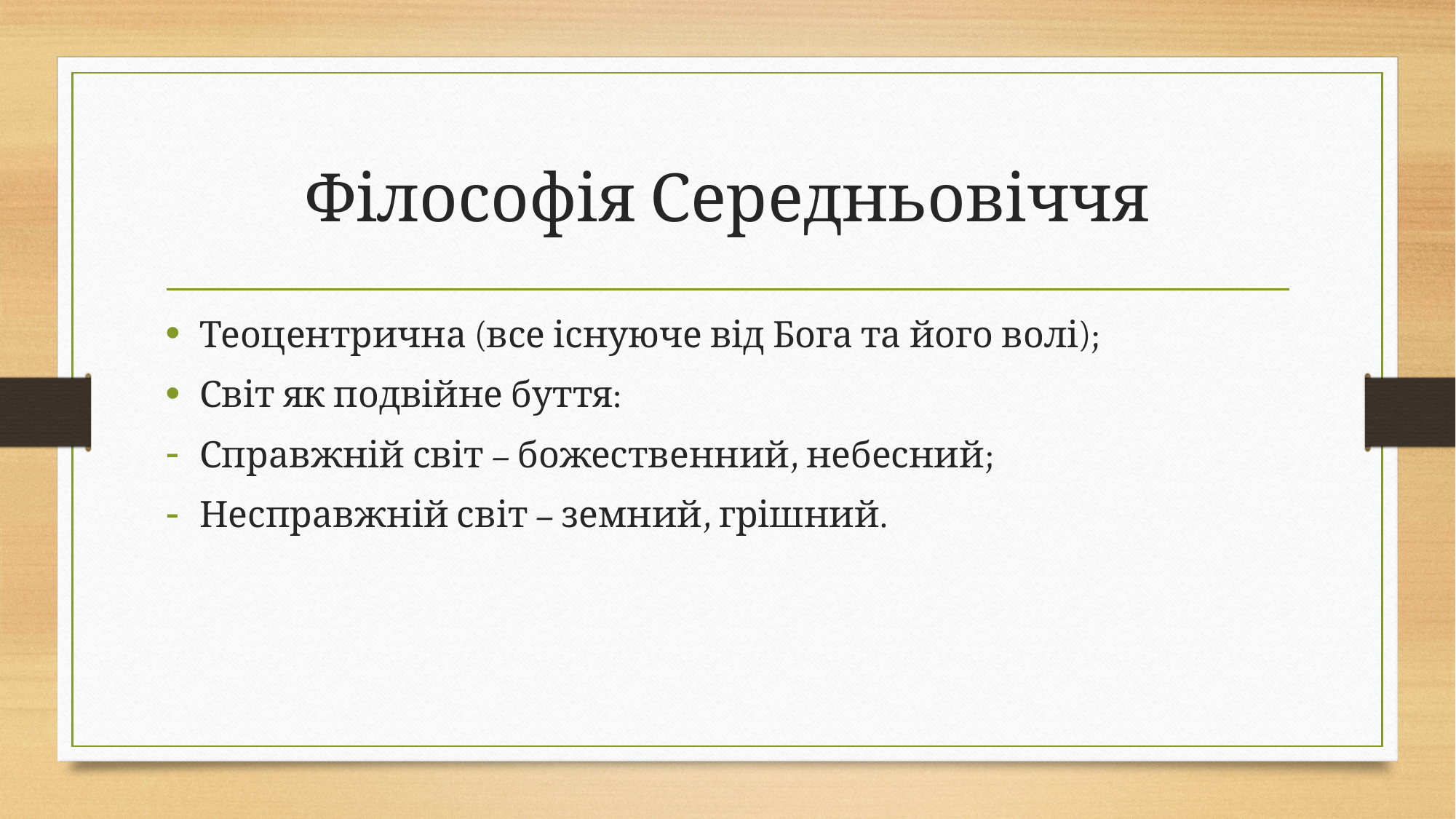

# Філософія Середньовіччя
Теоцентрична (все існуюче від Бога та його волі);
Світ як подвійне буття:
Справжній світ – божественний, небесний;
Несправжній світ – земний, грішний.